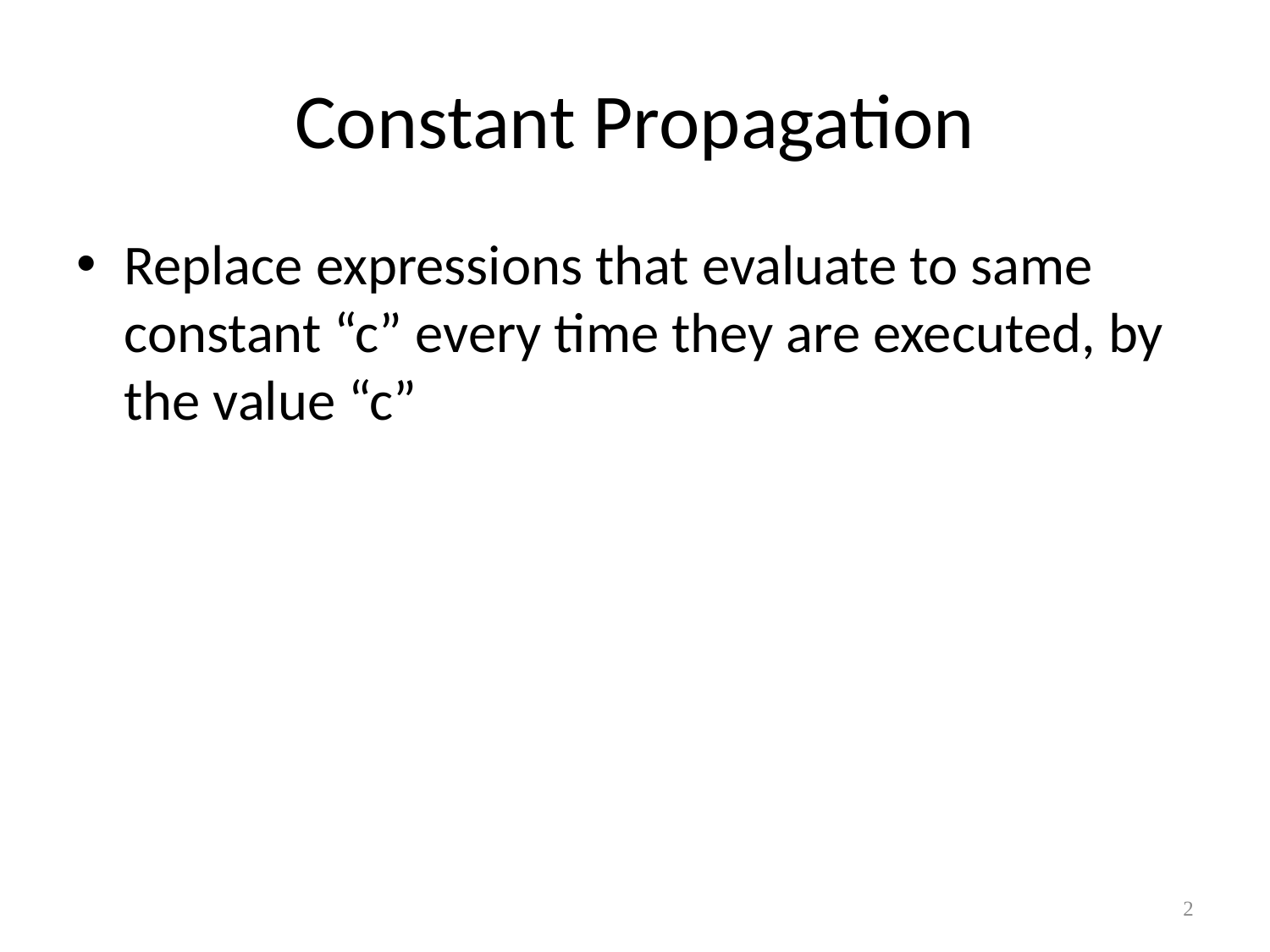

# Constant Propagation
Replace expressions that evaluate to same constant “c” every time they are executed, by the value “c”

2